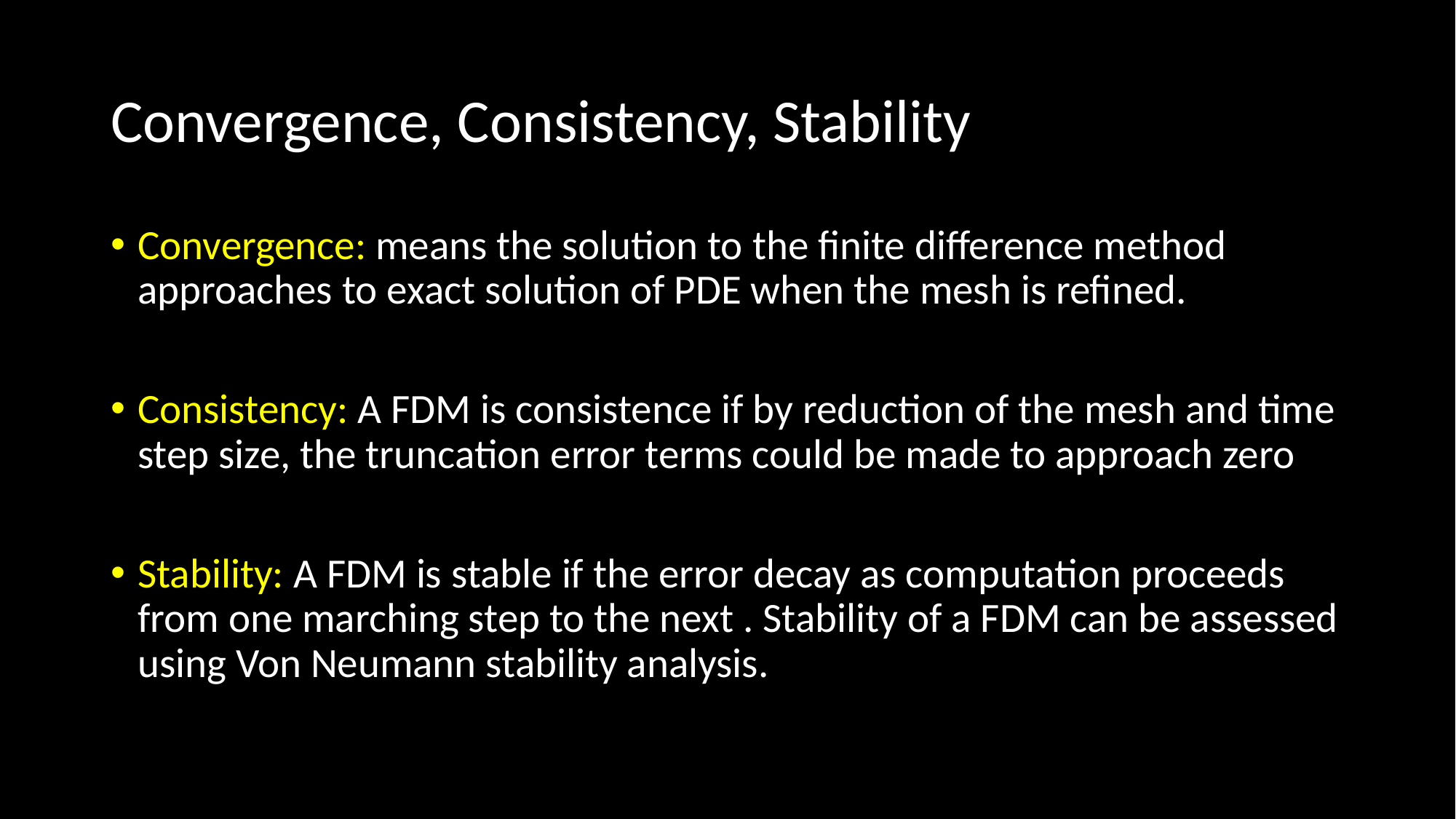

# Convergence, Consistency, Stability
Convergence: means the solution to the finite difference method approaches to exact solution of PDE when the mesh is refined.

Consistency: A FDM is consistence if by reduction of the mesh and time step size, the truncation error terms could be made to approach zero

Stability: A FDM is stable if the error decay as computation proceeds from one marching step to the next . Stability of a FDM can be assessed using Von Neumann stability analysis.